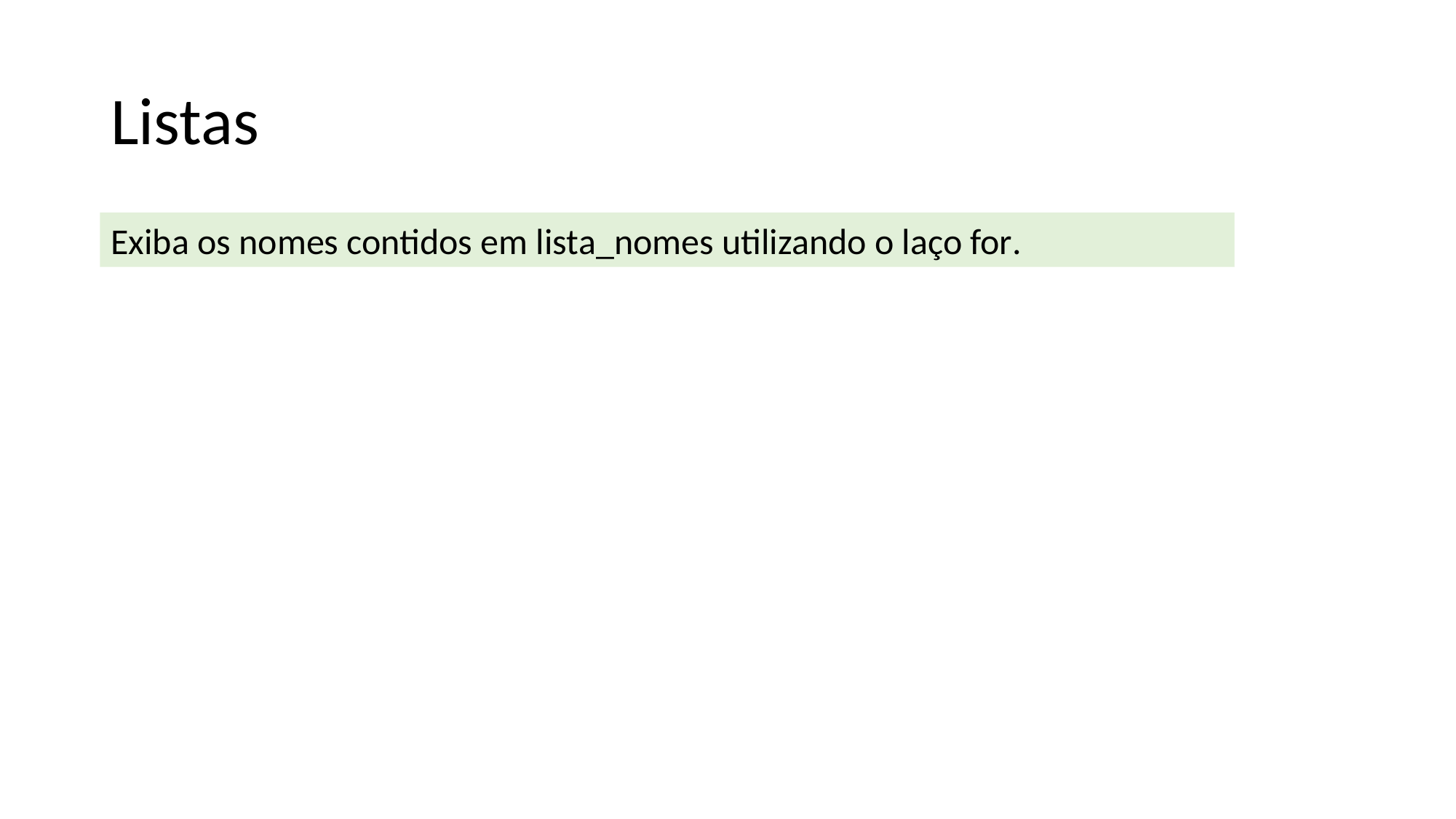

# Listas
Exiba os nomes contidos em lista_nomes utilizando o laço for.